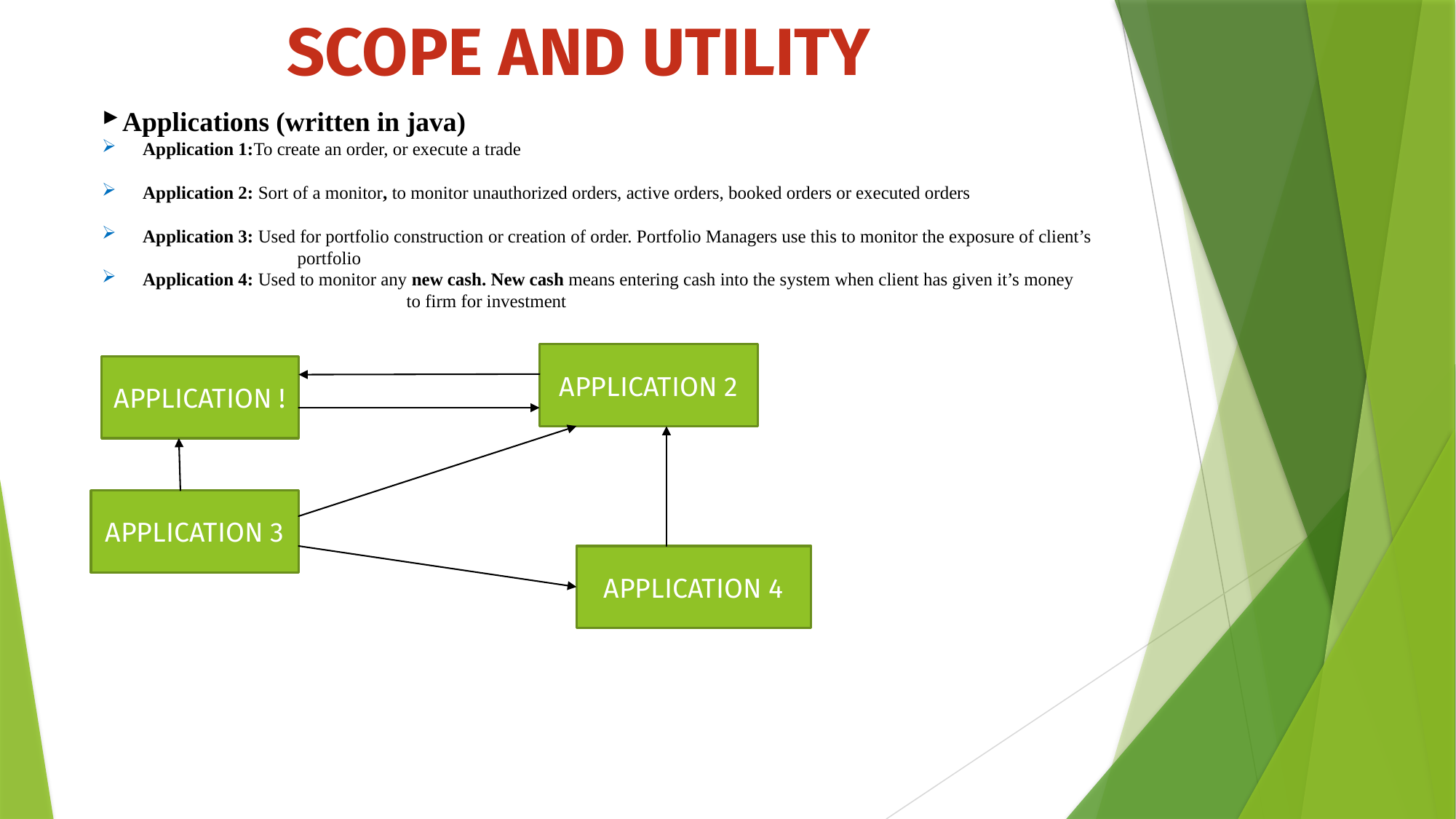

SCOPE AND UTILITY
Applications (written in java)
Application 1:To create an order, or execute a trade

Application 2: Sort of a monitor, to monitor unauthorized orders, active orders, booked orders or executed orders

Application 3: Used for portfolio construction or creation of order. Portfolio Managers use this to monitor the exposure of client’s 	          portfolio
Application 4: Used to monitor any new cash. New cash means entering cash into the system when client has given it’s money 		          to firm for investment

APPLICATION 2
APPLICATION !
APPLICATION 3
APPLICATION 4